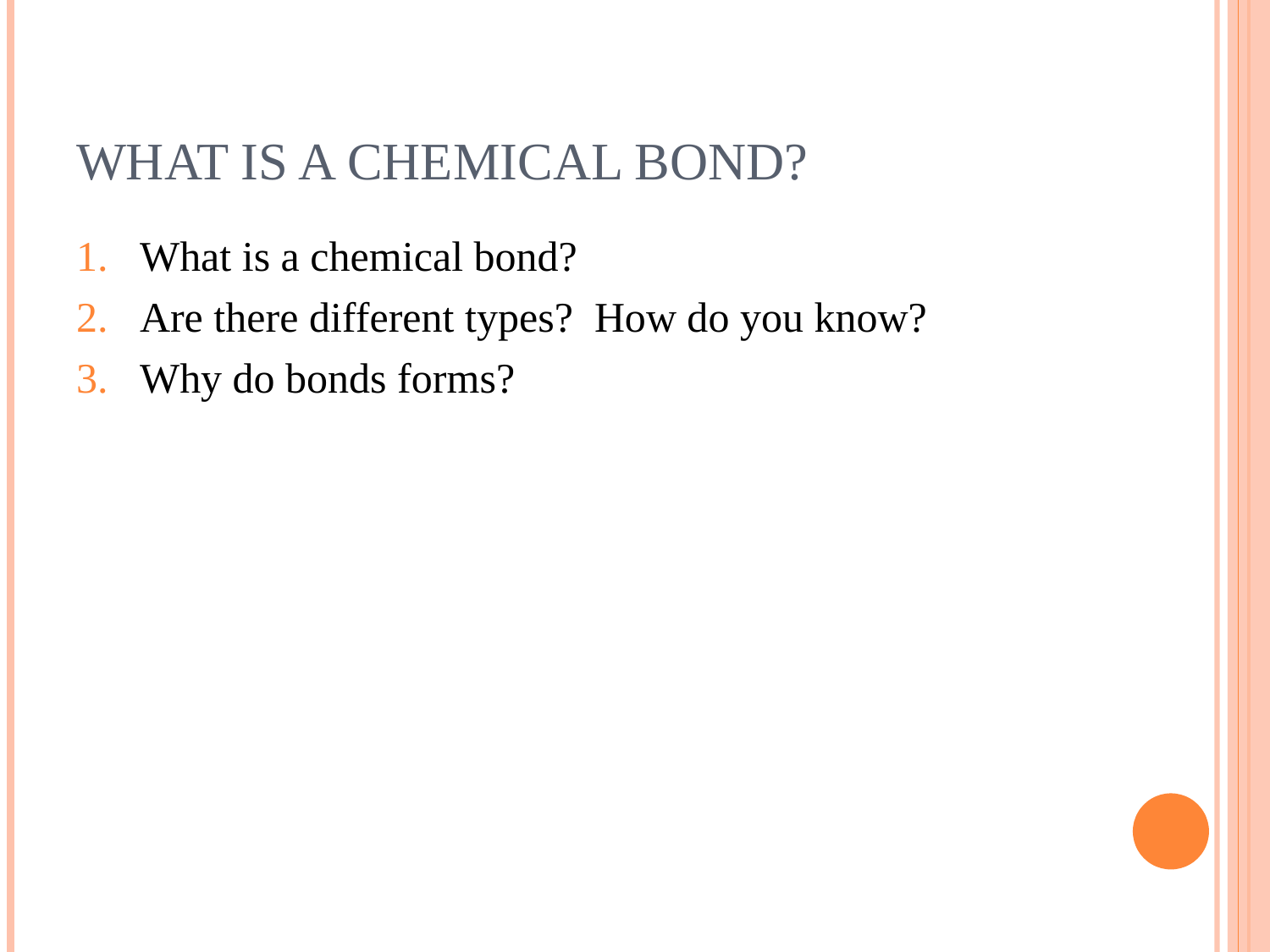

# What is a Chemical Bond?
What is a chemical bond?
Are there different types?  How do you know?
Why do bonds forms?